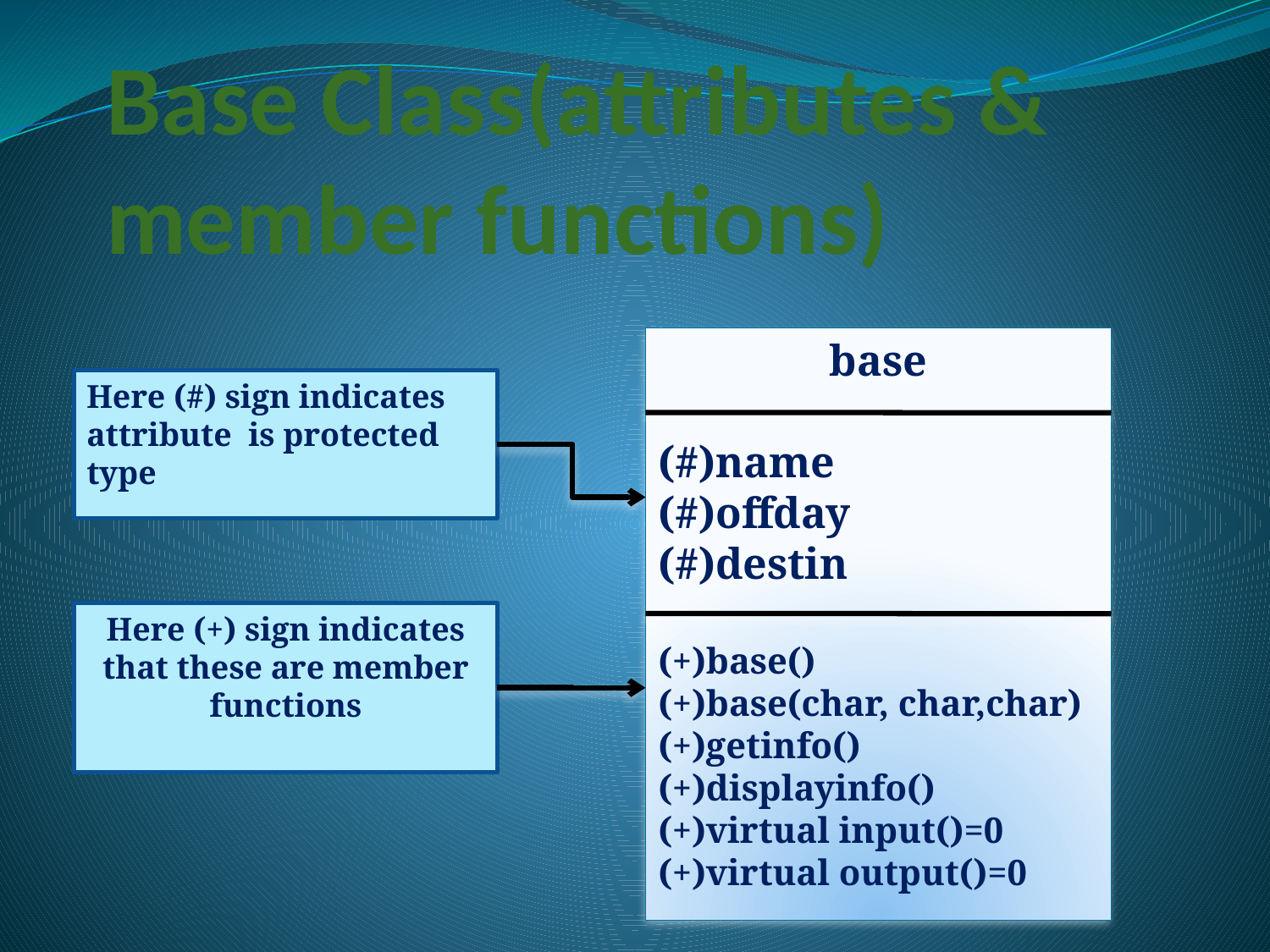

# Base Class(attributes & member functions)
base

(#)name
(#)offday
(#)destin

(+)base()
(+)base(char, char,char)
(+)getinfo()
(+)displayinfo()
(+)virtual input()=0
(+)virtual output()=0
Here (#) sign indicates attribute  is protected
type
Here (+) sign indicates that these are member functions